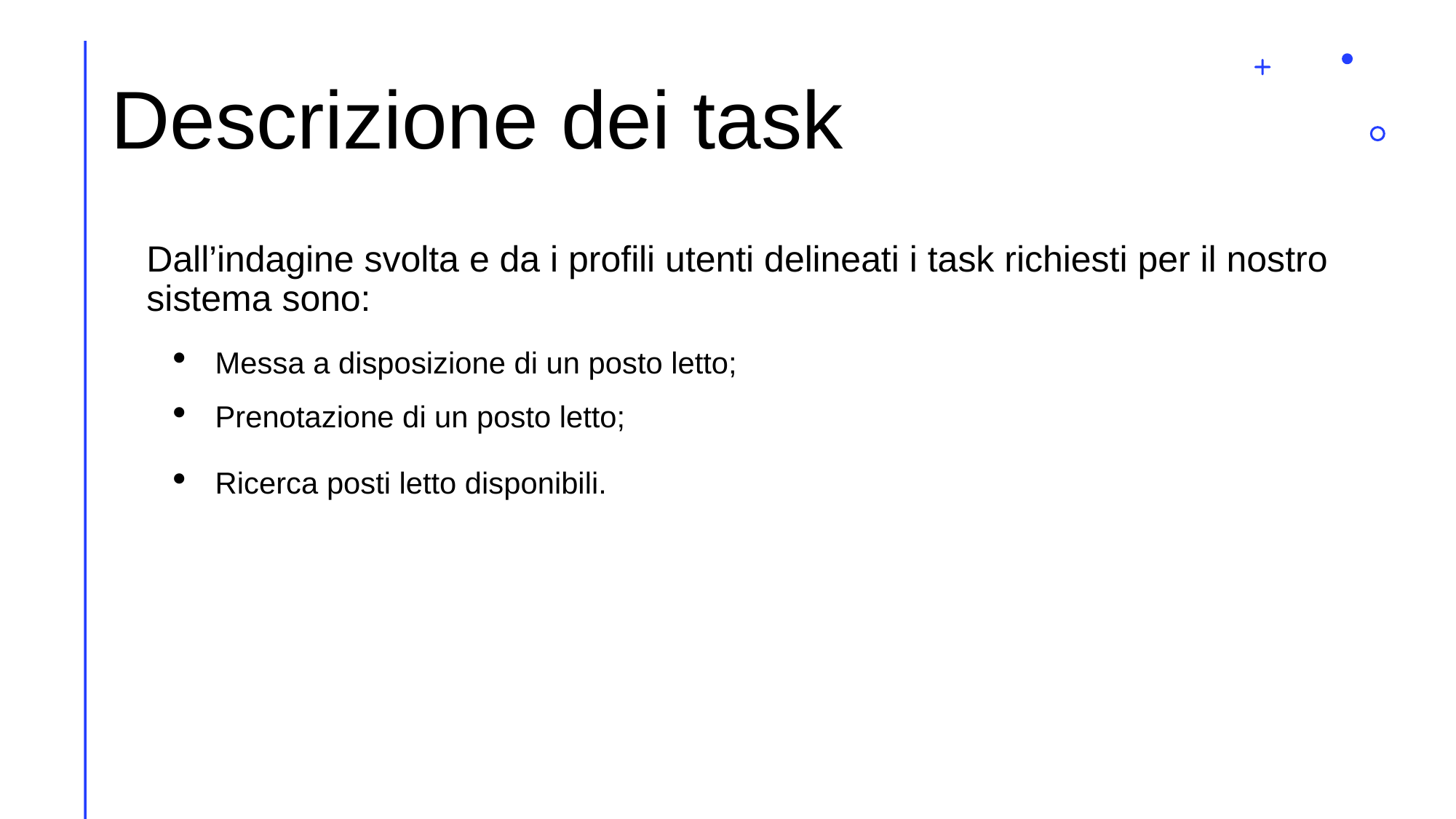

# Descrizione dei task
Dall’indagine svolta e da i profili utenti delineati i task richiesti per il nostro sistema sono:
Messa a disposizione di un posto letto;
Prenotazione di un posto letto;
Ricerca posti letto disponibili.